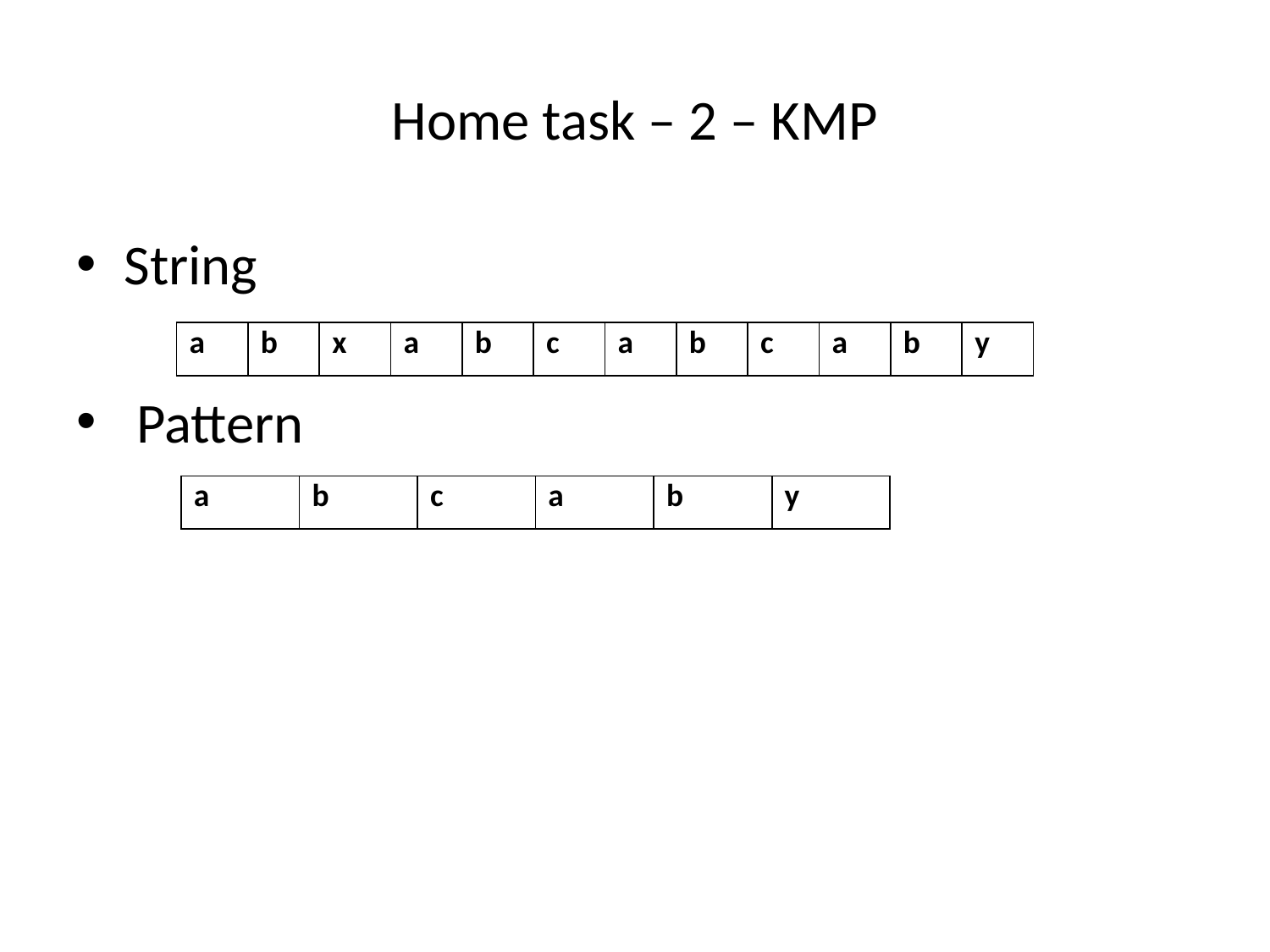

# Home task – 2 – KMP
String

 Pattern
| a | b | x | a | b | c | a | b | c | a | b | y |
| --- | --- | --- | --- | --- | --- | --- | --- | --- | --- | --- | --- |
| a | b | c | a | b | y |
| --- | --- | --- | --- | --- | --- |